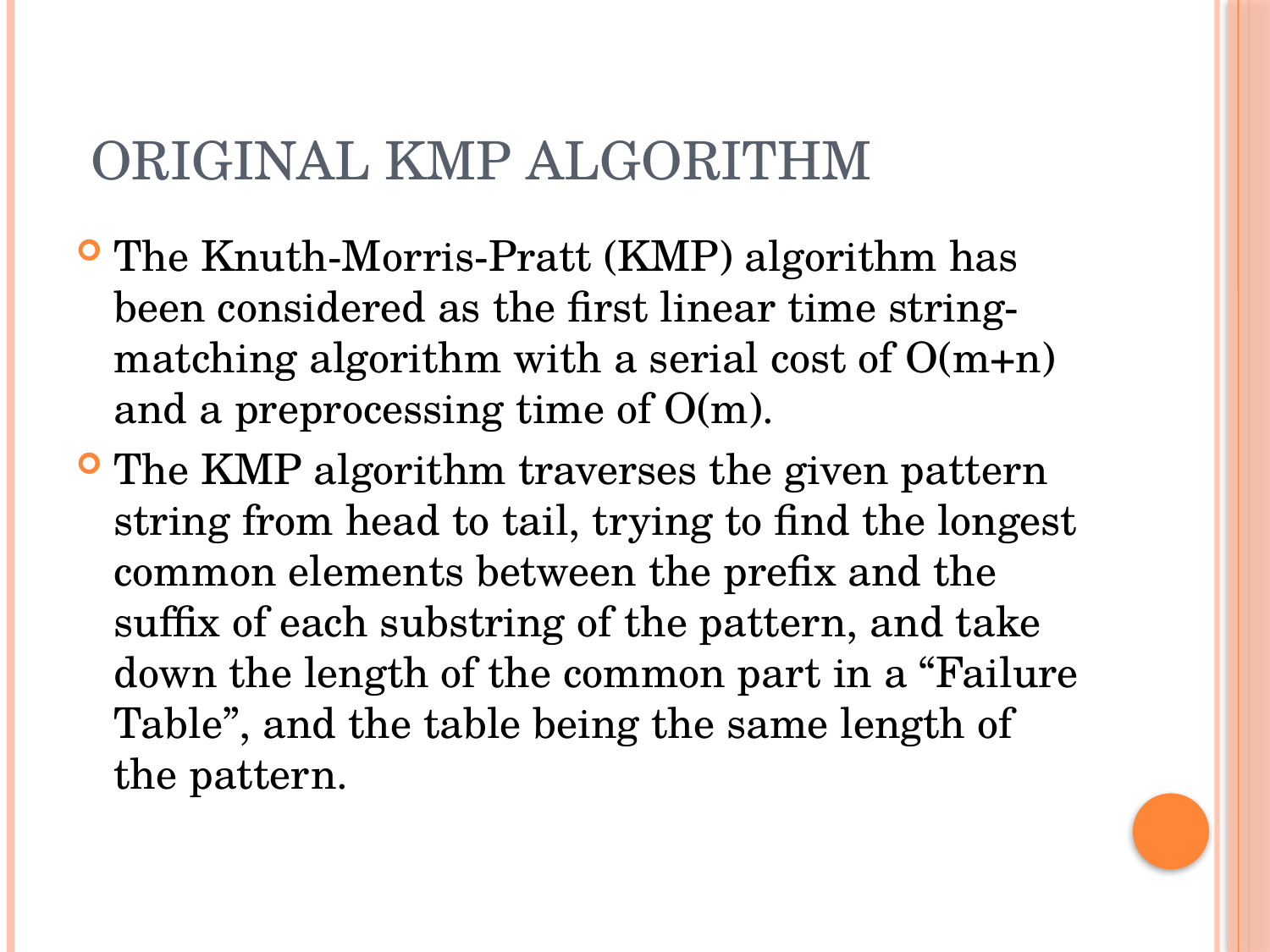

# Original kmp algorithm
The Knuth-Morris-Pratt (KMP) algorithm has been considered as the first linear time string-matching algorithm with a serial cost of O(m+n) and a preprocessing time of O(m).
The KMP algorithm traverses the given pattern string from head to tail, trying to find the longest common elements between the prefix and the suffix of each substring of the pattern, and take down the length of the common part in a “Failure Table”, and the table being the same length of the pattern.